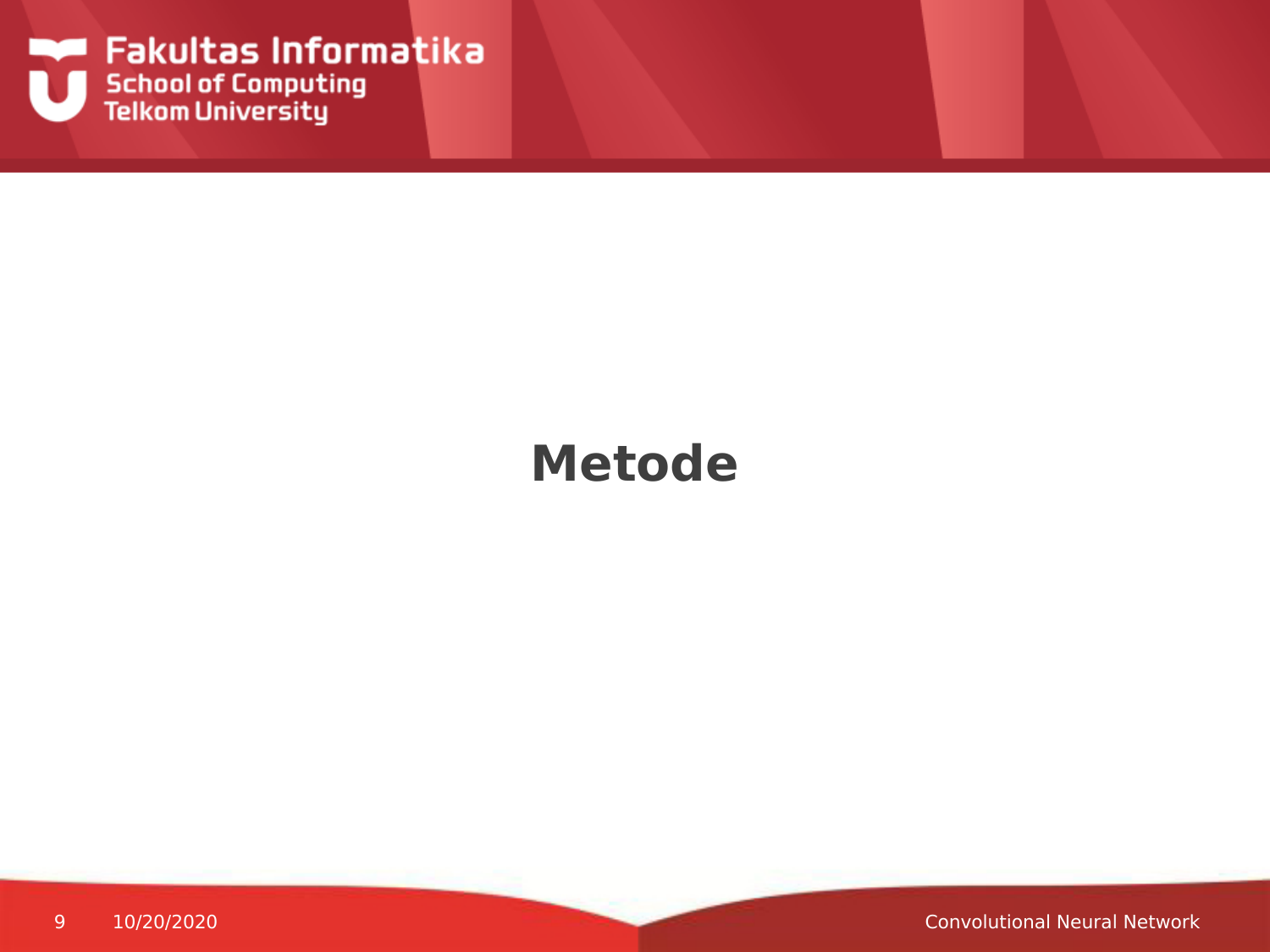

# Metode
Convolutional Neural Network
9
10/20/2020